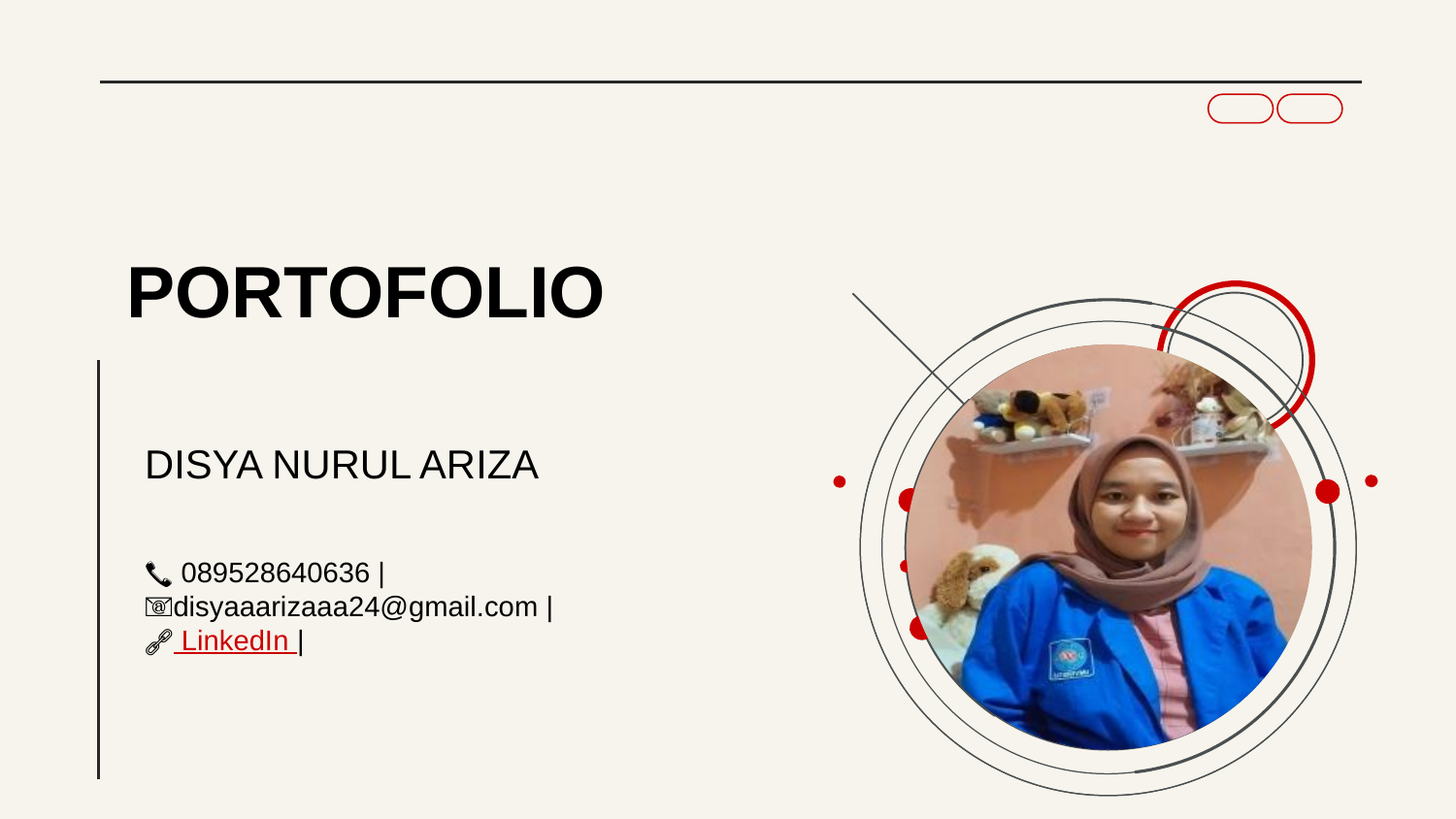

# PORTOFOLIO

DISYA NURUL ARIZA

📞 089528640636 |
📧disyaaarizaaa24@gmail.com |
🔗 LinkedIn |